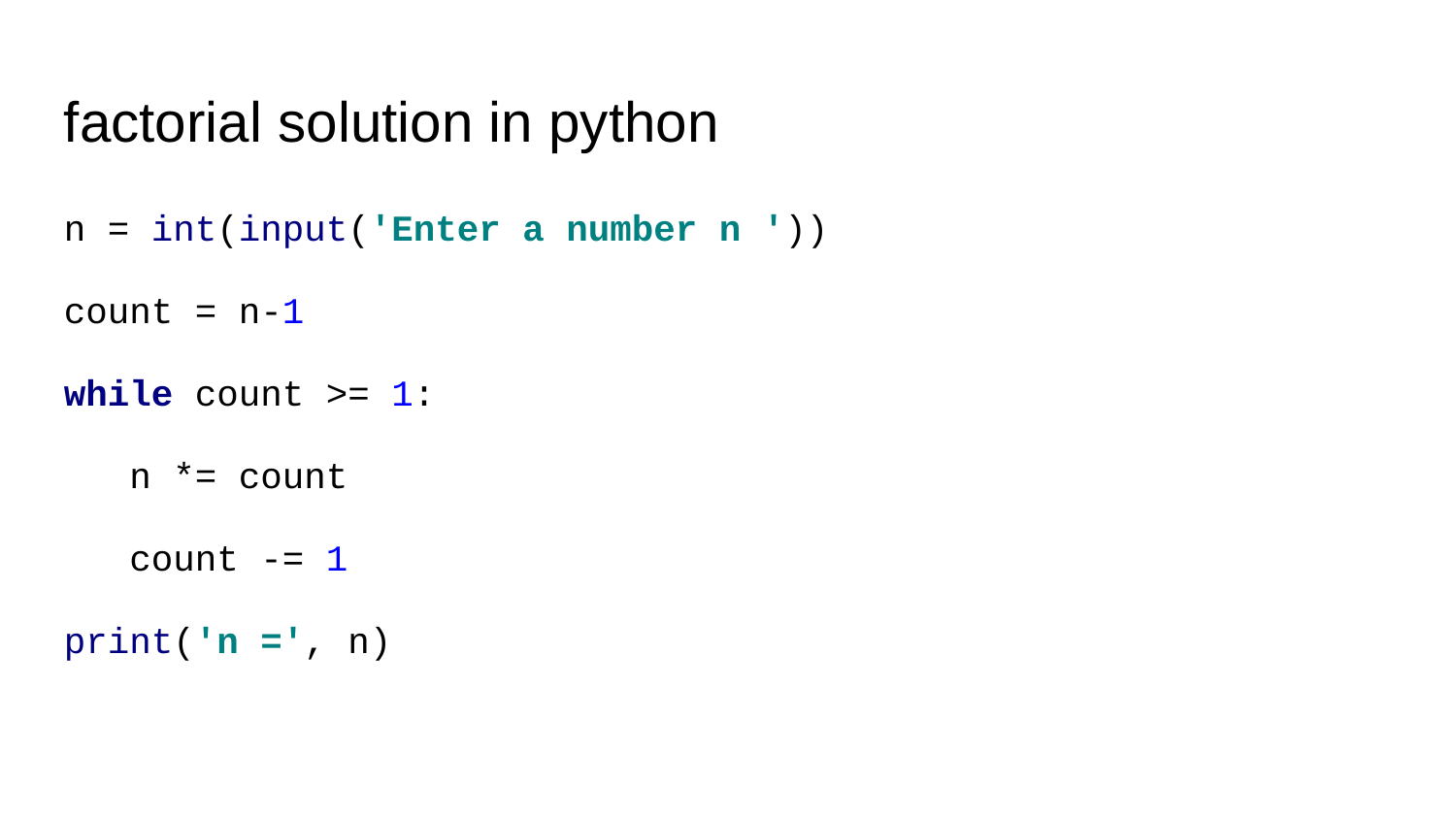

factorial solution in python
n = int(input('Enter a number n '))
count = n-1
while count >= 1:
   n *= count
   count -= 1
print('n =', n)